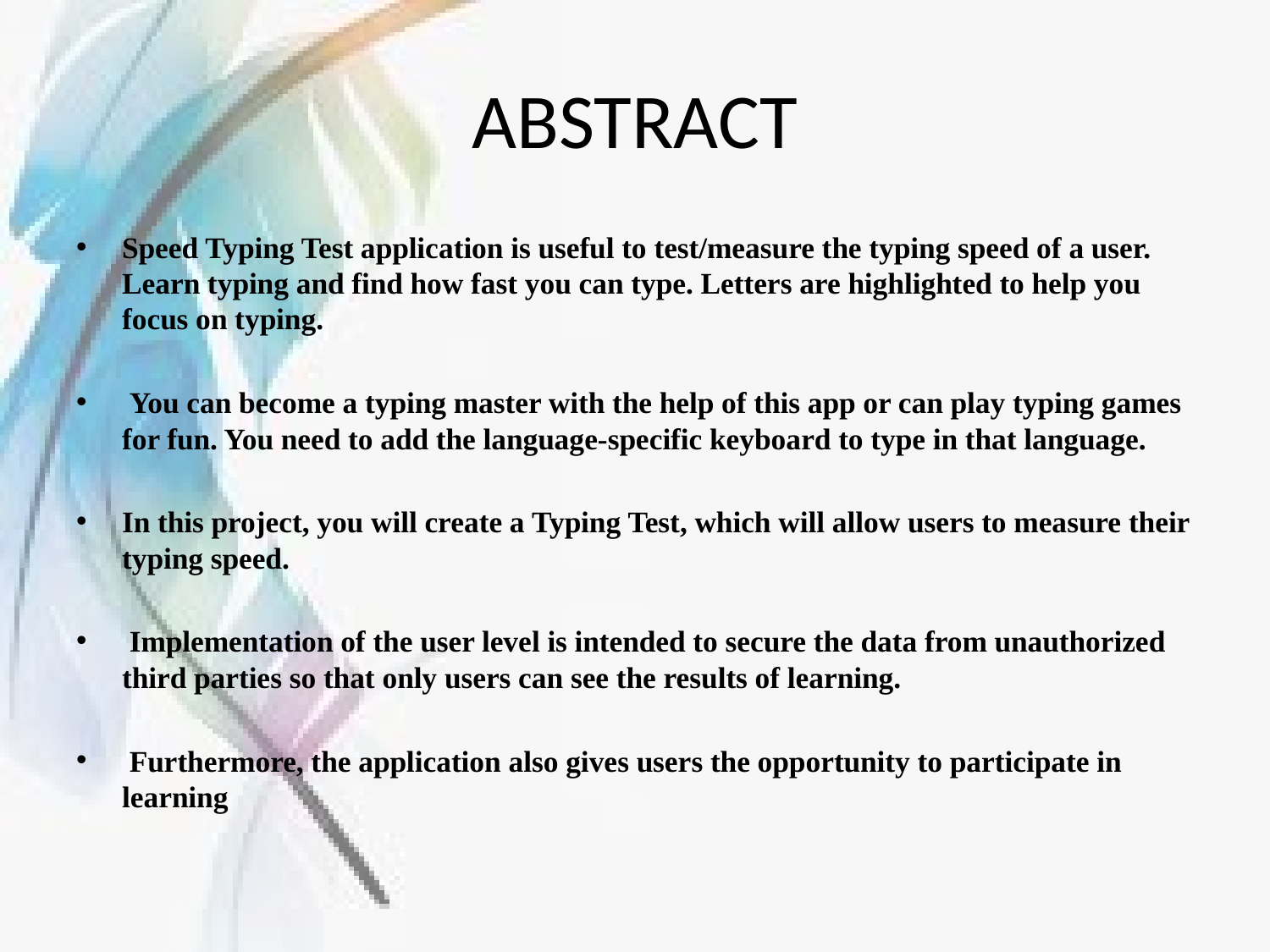

# ABSTRACT
Speed Typing Test application is useful to test/measure the typing speed of a user. Learn typing and find how fast you can type. Letters are highlighted to help you focus on typing.

 You can become a typing master with the help of this app or can play typing games for fun. You need to add the language-specific keyboard to type in that language.

In this project, you will create a Typing Test, which will allow users to measure their typing speed.

 Implementation of the user level is intended to secure the data from unauthorized third parties so that only users can see the results of learning.

 Furthermore, the application also gives users the opportunity to participate in learning